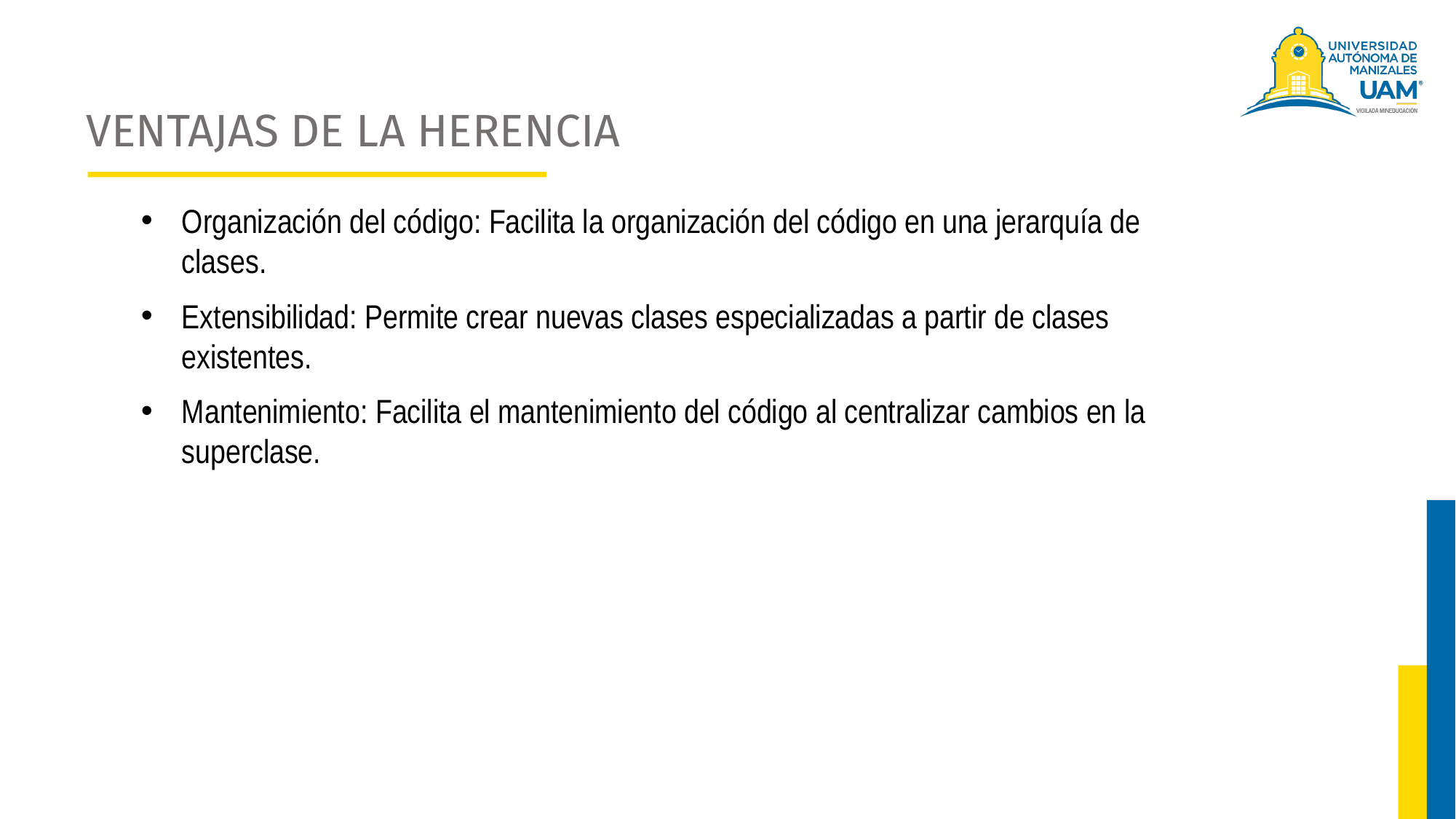

# VENTAJAS DE LA HERENCIA

Organización del código: Facilita la organización del código en una jerarquía de clases.
Extensibilidad: Permite crear nuevas clases especializadas a partir de clases existentes.
Mantenimiento: Facilita el mantenimiento del código al centralizar cambios en la superclase.